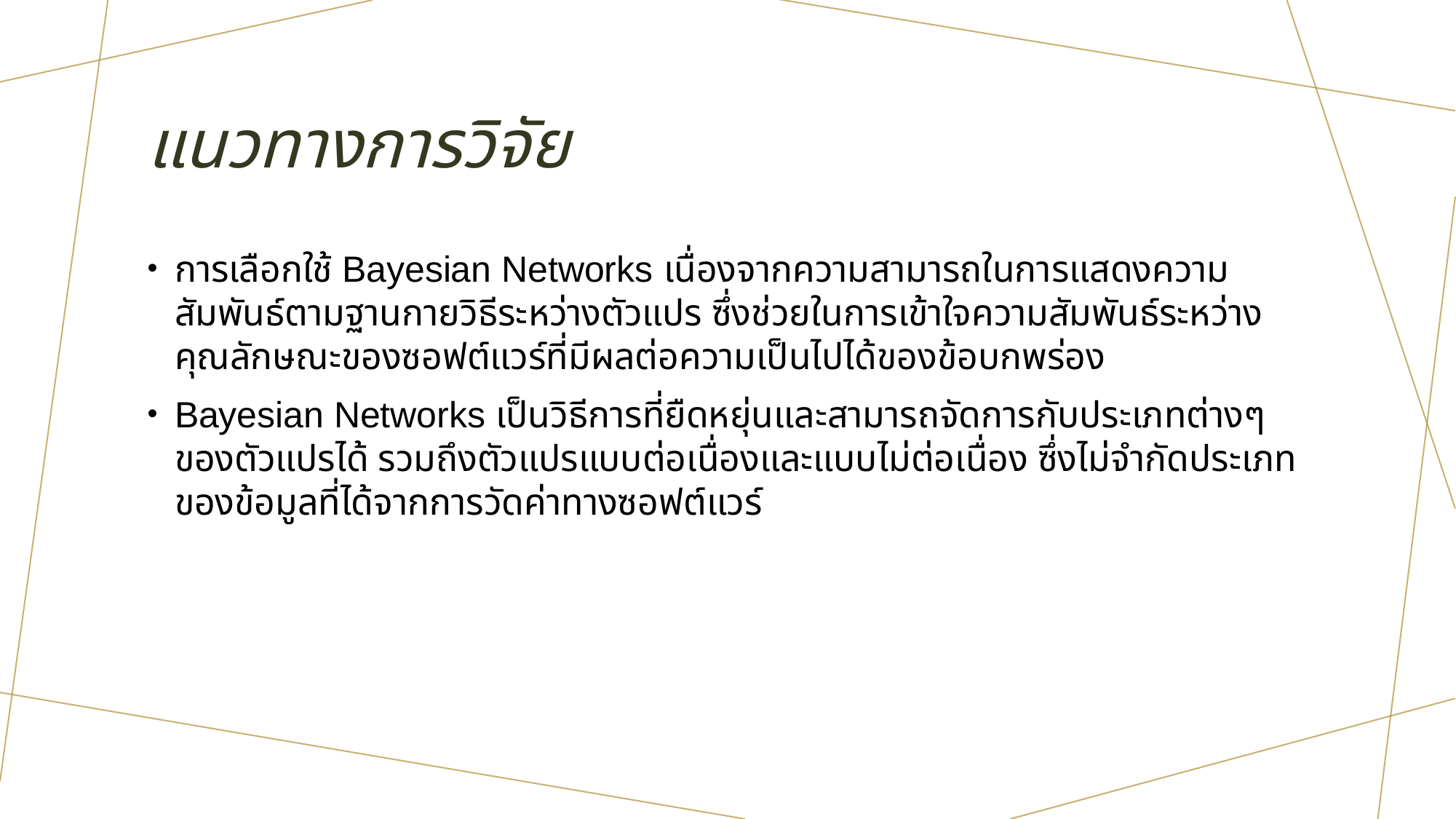

# แนวทางการวิจัย
การเลือกใช้ Bayesian Networks เนื่องจากความสามารถในการแสดงความสัมพันธ์ตามฐานกายวิธีระหว่างตัวแปร ซึ่งช่วยในการเข้าใจความสัมพันธ์ระหว่างคุณลักษณะของซอฟต์แวร์ที่มีผลต่อความเป็นไปได้ของข้อบกพร่อง
Bayesian Networks เป็นวิธีการที่ยืดหยุ่นและสามารถจัดการกับประเภทต่างๆ ของตัวแปรได้ รวมถึงตัวแปรแบบต่อเนื่องและแบบไม่ต่อเนื่อง ซึ่งไม่จำกัดประเภทของข้อมูลที่ได้จากการวัดค่าทางซอฟต์แวร์